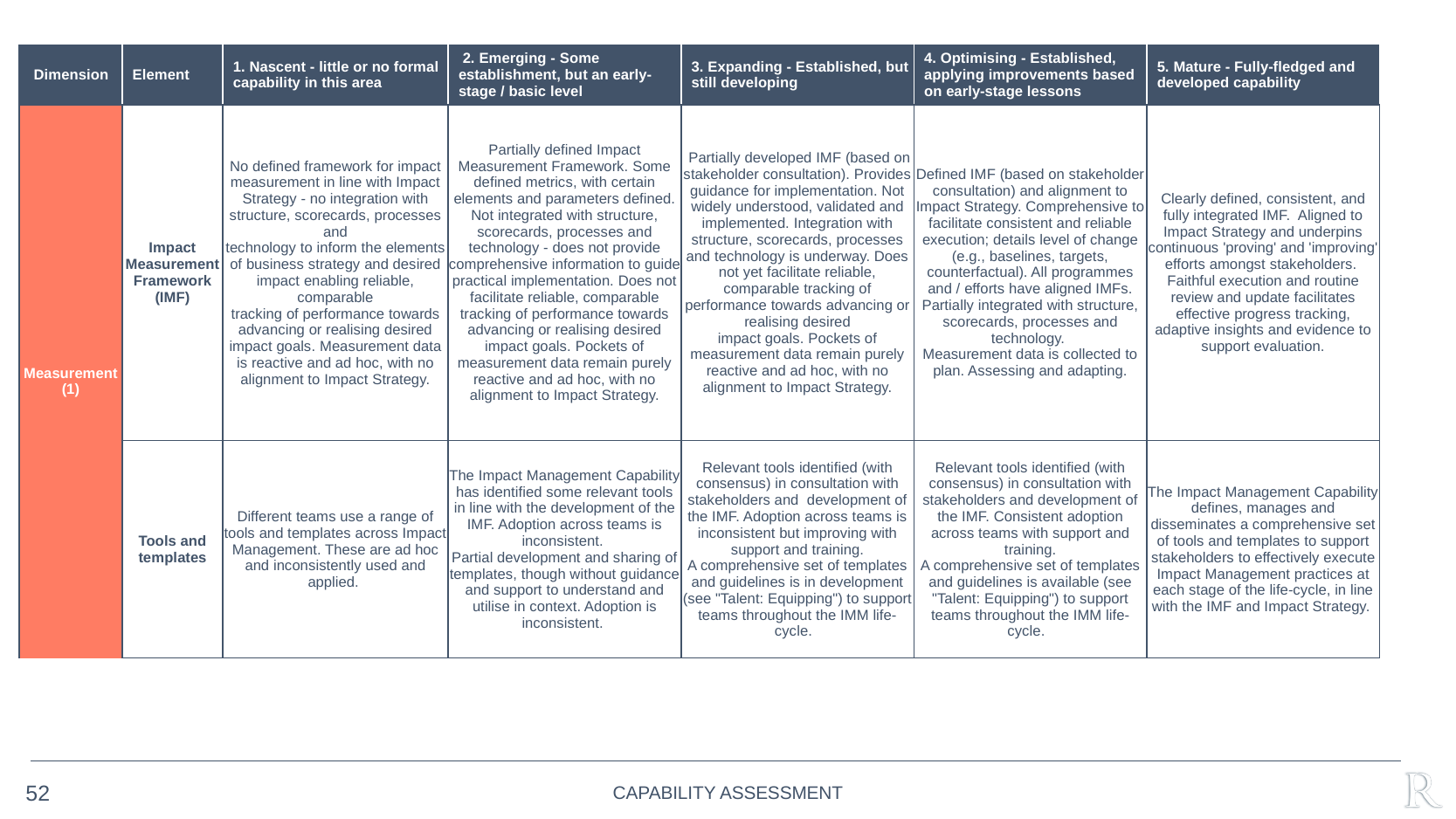

| Dimension | Element | 1. Nascent - little or no formal capability in this area | 2. Emerging - Some establishment, but an early-stage / basic level | 3. Expanding - Established, but still developing | 4. Optimising - Established, applying improvements based on early-stage lessons | 5. Mature - Fully-fledged and developed capability |
| --- | --- | --- | --- | --- | --- | --- |
| Measurement (1) | Impact Measurement Framework (IMF) | No defined framework for impact measurement in line with Impact Strategy - no integration with structure, scorecards, processes and technology to inform the elements of business strategy and desired impact enabling reliable, comparable tracking of performance towards advancing or realising desired impact goals. Measurement data is reactive and ad hoc, with no alignment to Impact Strategy. | Partially defined Impact Measurement Framework. Some defined metrics, with certain elements and parameters defined. Not integrated with structure, scorecards, processes and technology - does not provide comprehensive information to guide practical implementation. Does not facilitate reliable, comparable tracking of performance towards advancing or realising desired impact goals. Pockets of measurement data remain purely reactive and ad hoc, with no alignment to Impact Strategy. | Partially developed IMF (based on stakeholder consultation). Provides guidance for implementation. Not widely understood, validated and implemented. Integration with structure, scorecards, processes and technology is underway. Does not yet facilitate reliable, comparable tracking of performance towards advancing or realising desired impact goals. Pockets of measurement data remain purely reactive and ad hoc, with no alignment to Impact Strategy. | Defined IMF (based on stakeholder consultation) and alignment to Impact Strategy. Comprehensive to facilitate consistent and reliable execution; details level of change (e.g., baselines, targets, counterfactual). All programmes and / efforts have aligned IMFs. Partially integrated with structure, scorecards, processes and technology. Measurement data is collected to plan. Assessing and adapting. | Clearly defined, consistent, and fully integrated IMF. Aligned to Impact Strategy and underpins continuous 'proving' and 'improving' efforts amongst stakeholders. Faithful execution and routine review and update facilitates effective progress tracking, adaptive insights and evidence to support evaluation. |
|  | Tools and templates | Different teams use a range of tools and templates across Impact Management. These are ad hoc and inconsistently used and applied. | The Impact Management Capability has identified some relevant tools in line with the development of the IMF. Adoption across teams is inconsistent. Partial development and sharing of templates, though without guidance and support to understand and utilise in context. Adoption is inconsistent. | Relevant tools identified (with consensus) in consultation with stakeholders and development of the IMF. Adoption across teams is inconsistent but improving with support and training. A comprehensive set of templates and guidelines is in development (see "Talent: Equipping") to support teams throughout the IMM life-cycle. | Relevant tools identified (with consensus) in consultation with stakeholders and development of the IMF. Consistent adoption across teams with support and training. A comprehensive set of templates and guidelines is available (see "Talent: Equipping") to support teams throughout the IMM life-cycle. | The Impact Management Capability defines, manages and disseminates a comprehensive set of tools and templates to support stakeholders to effectively execute Impact Management practices at each stage of the life-cycle, in line with the IMF and Impact Strategy. |
52
CAPABILITY ASSESSMENT